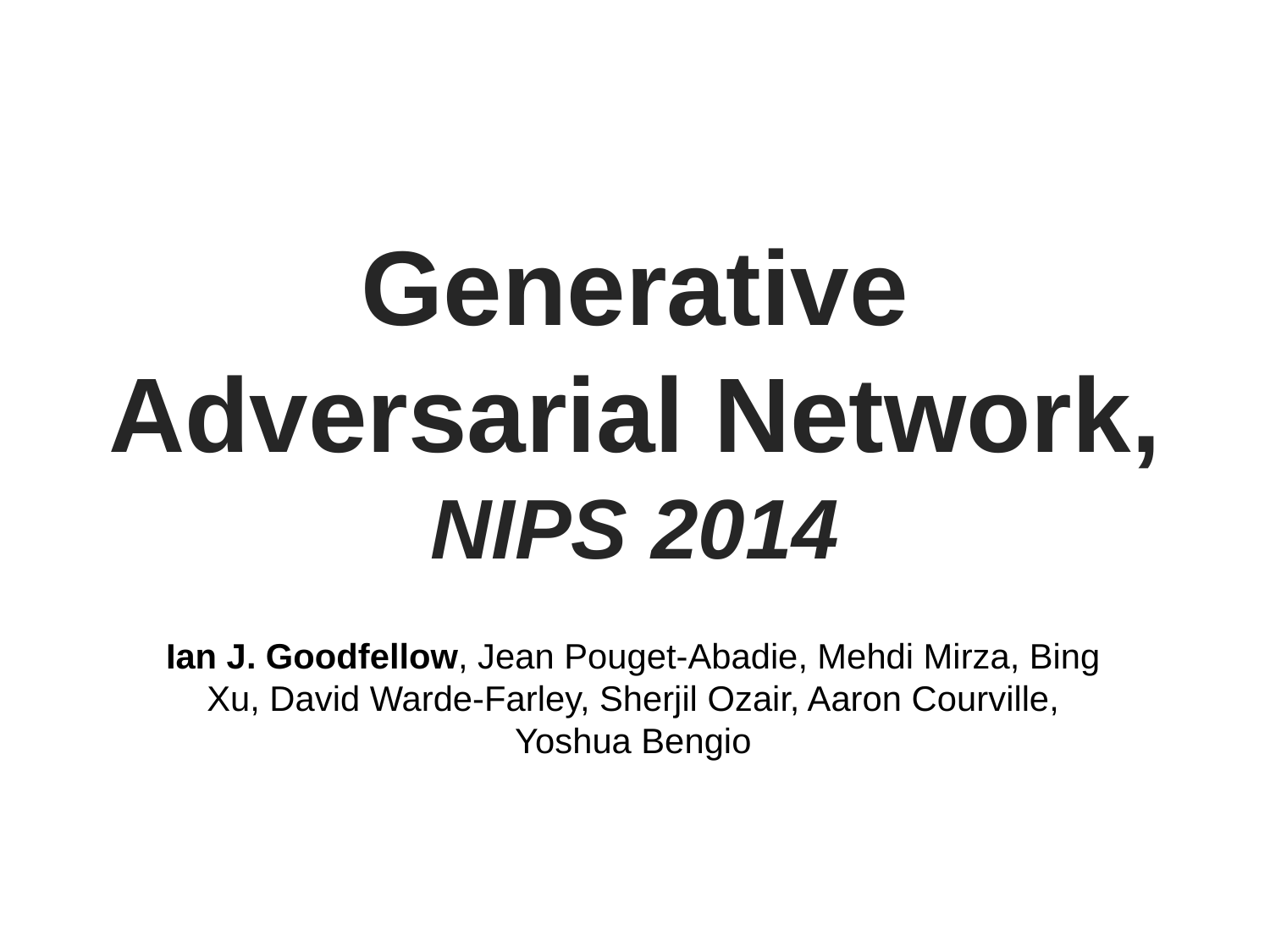

Generative Adversarial Network, NIPS 2014
Ian J. Goodfellow, Jean Pouget-Abadie, Mehdi Mirza, Bing Xu, David Warde-Farley, Sherjil Ozair, Aaron Courville, Yoshua Bengio